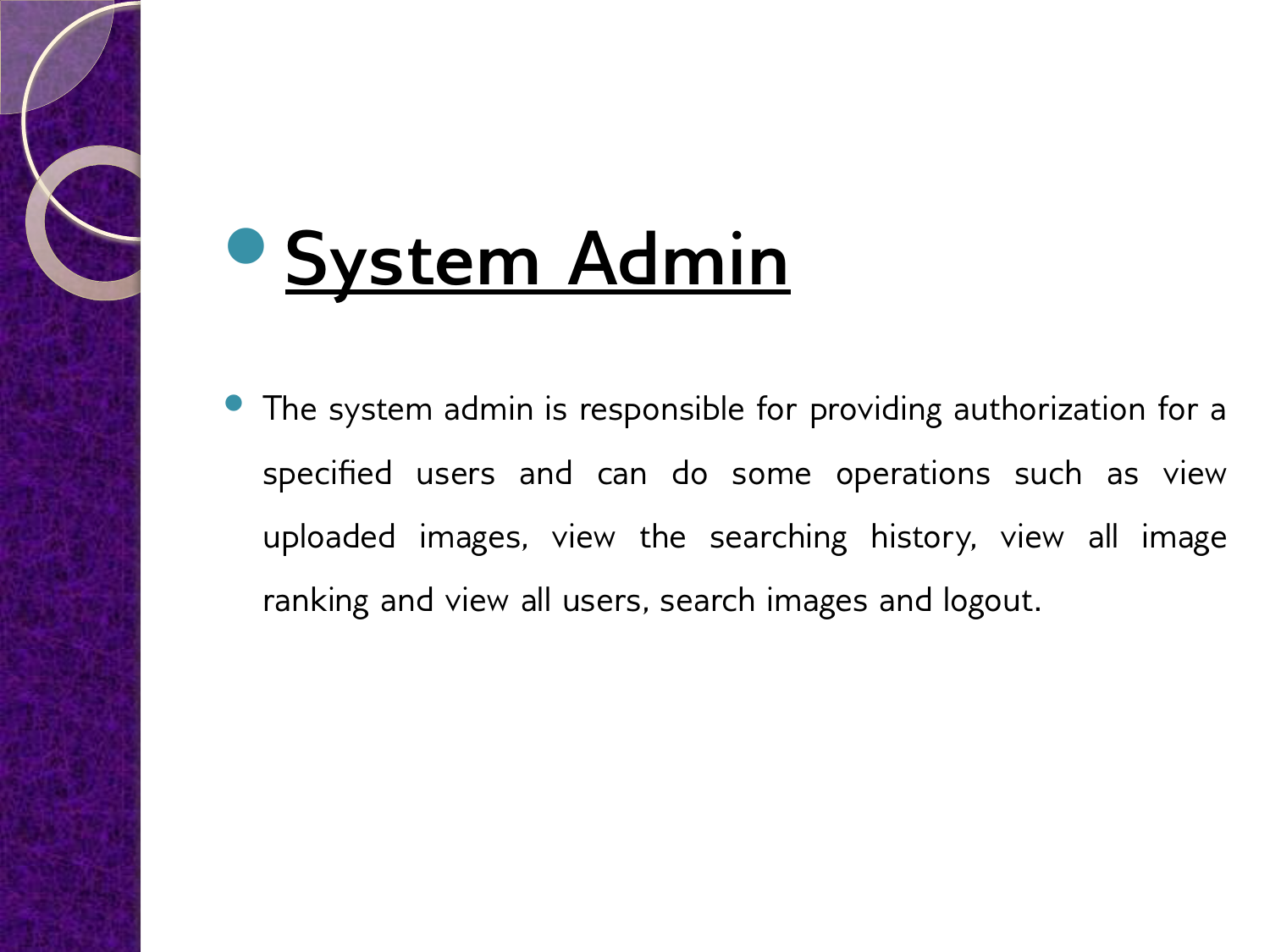

System Admin

The system admin is responsible for providing authorization for a specified users and can do some operations such as view uploaded images, view the searching history, view all image ranking and view all users, search images and logout.